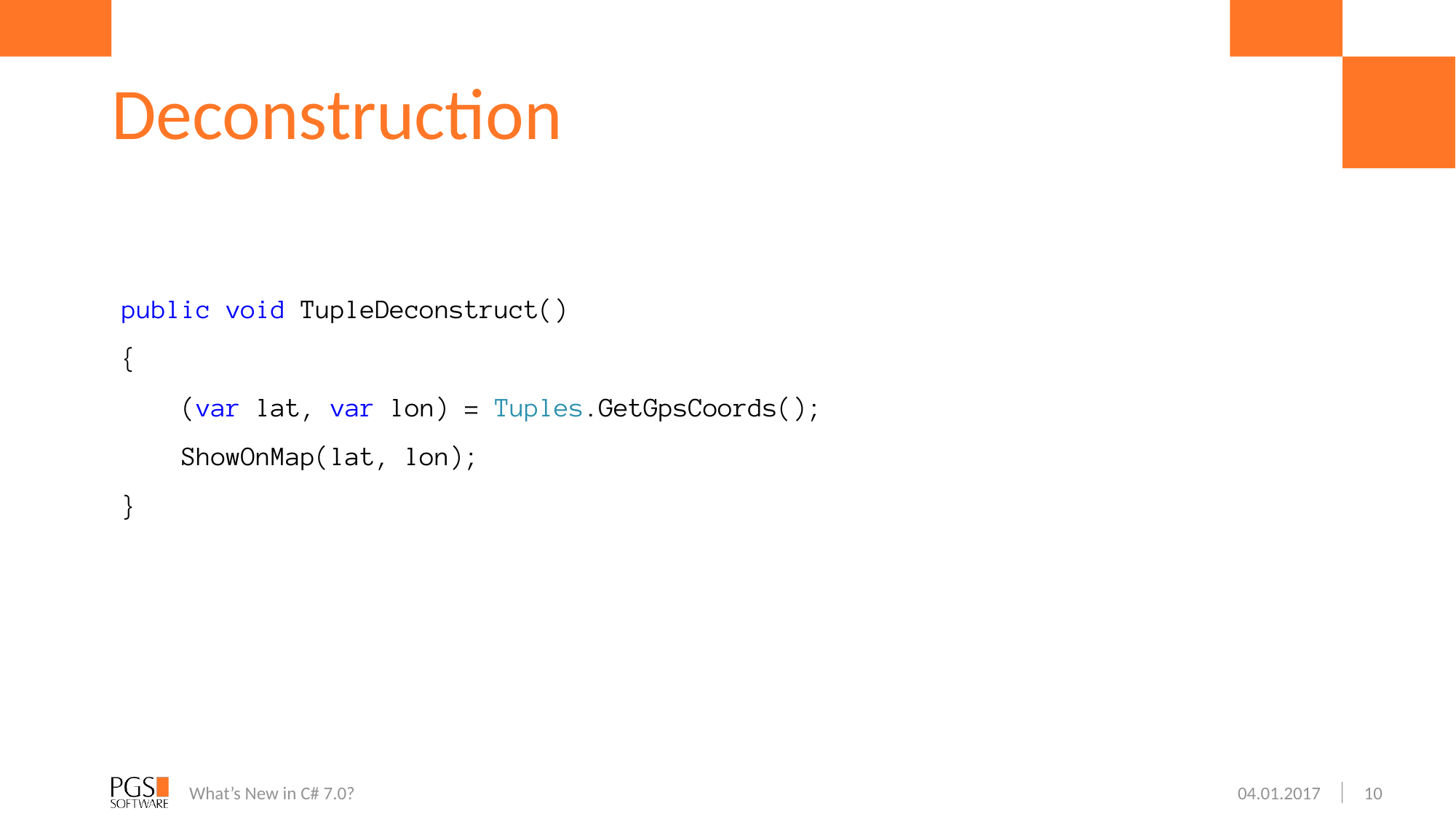

# Deconstruction
public void TupleDeconstruct()
{
    (var lat, var lon) = Tuples.GetGpsCoords();
    ShowOnMap(lat, lon);
}
What’s New in C# 7.0?
04.01.2017
10